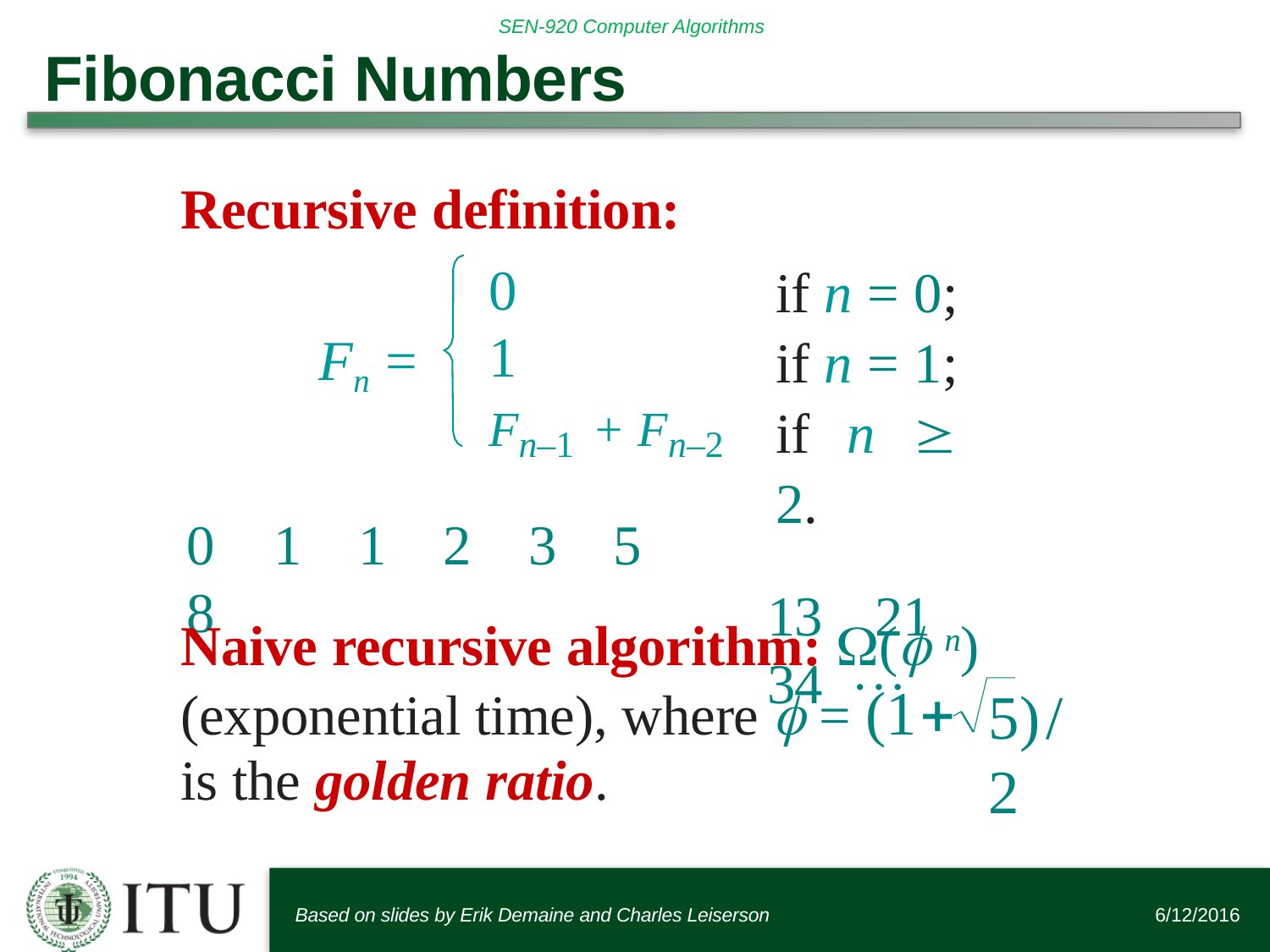

# Fibonacci Numbers

Recursive definition:
0
1
Fn–1  + Fn–2
if n = 0; if n = 1; if n ≥ 2.
13  21  34  …

Fn  =
0	1	1	2	3	5	8
Naive recursive algorithm: Ω(φ n) (exponential time), where φ = (1+ is the golden ratio.

5)/ 2

Based on slides by Erik Demaine and Charles Leiserson
6/12/2016